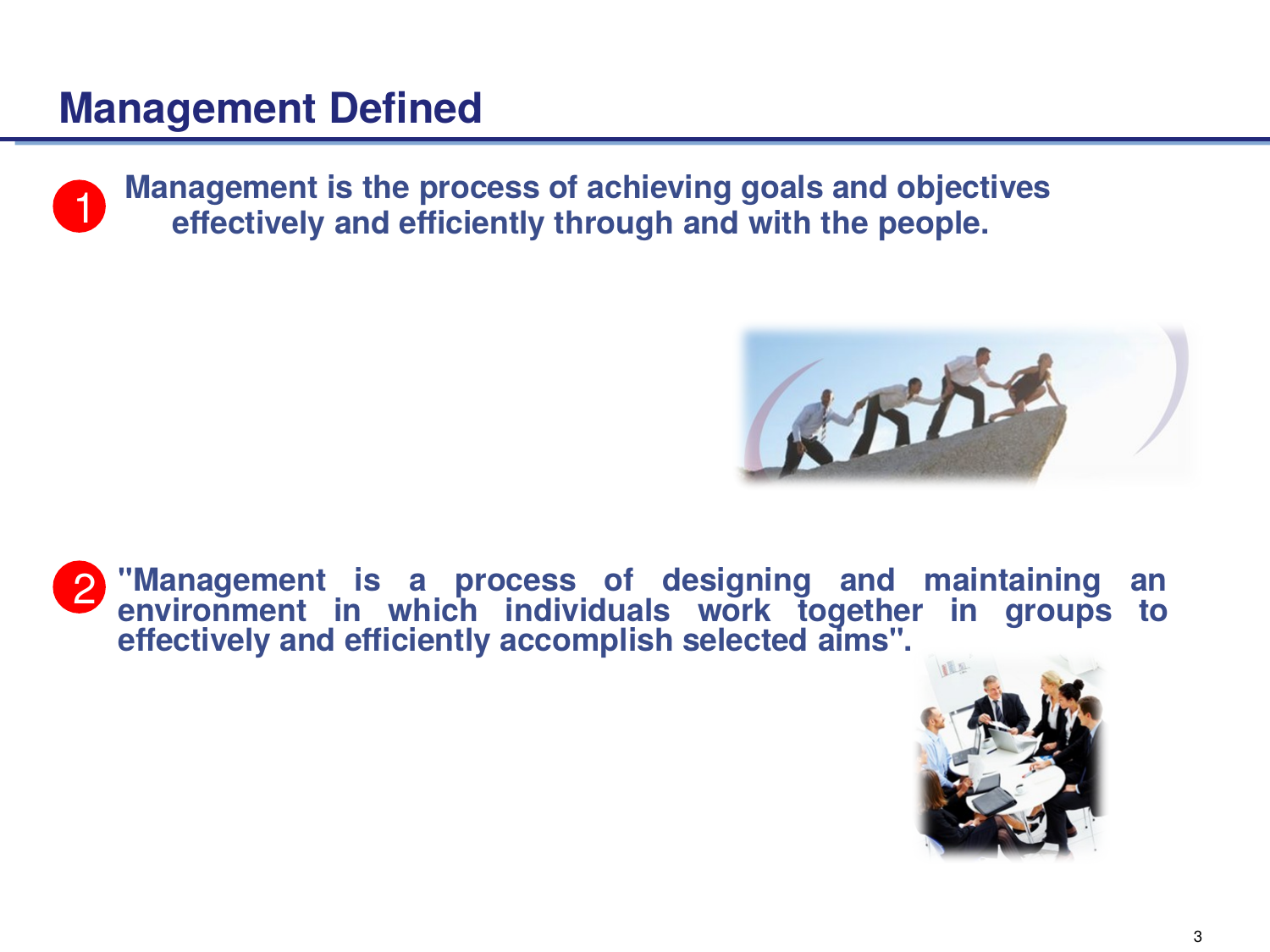

# Management Defined
Management is the process of achieving goals and objectives  effectively and efficiently through and with the people.
1

"Management is a process of designing and maintaining an  environment in which individuals work together in groups to  effectively and efficiently accomplish selected aims".
2

3